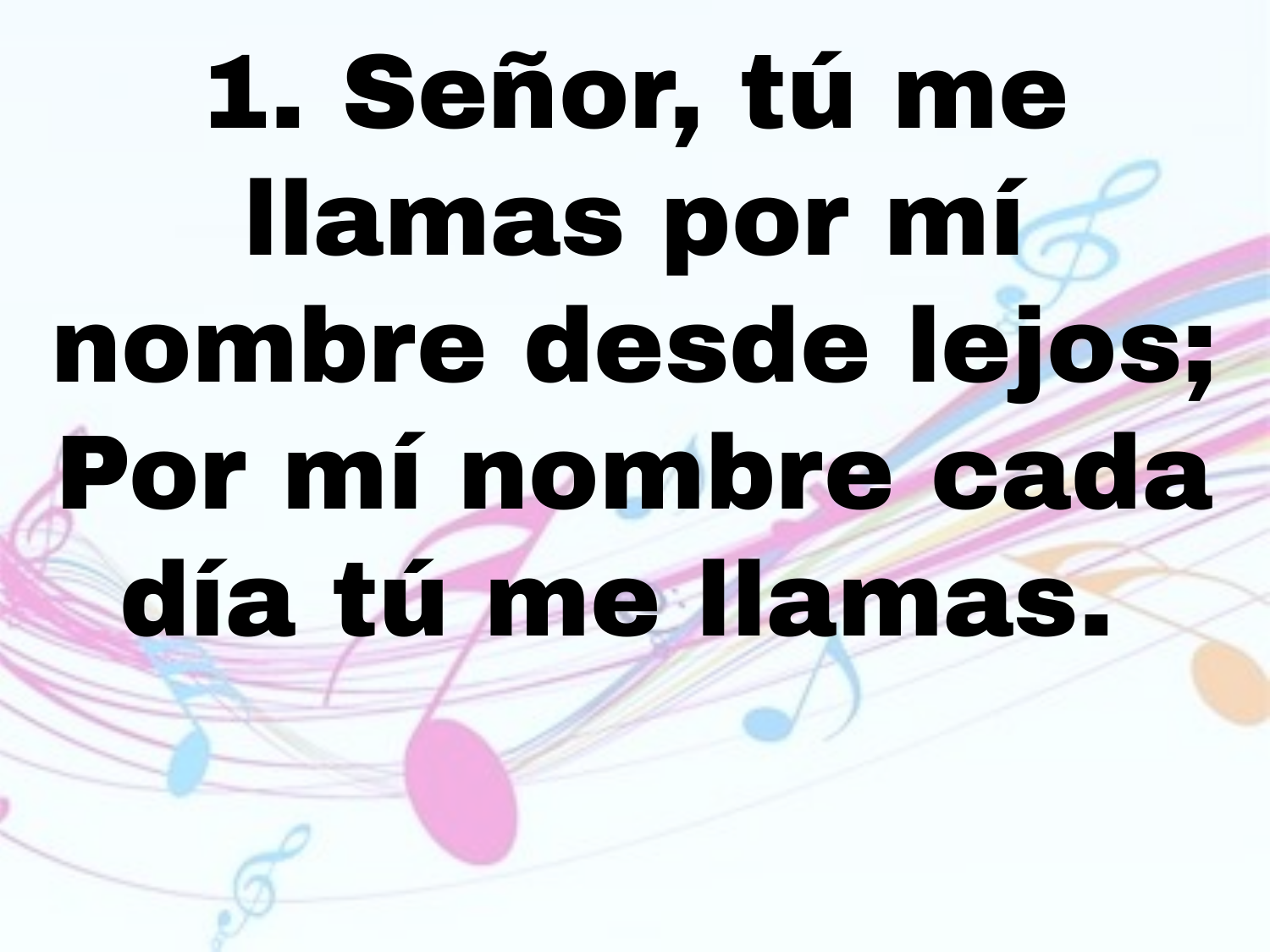

1. Señor, tú me llamas por mí nombre desde lejos; Por mí nombre cada día tú me llamas.